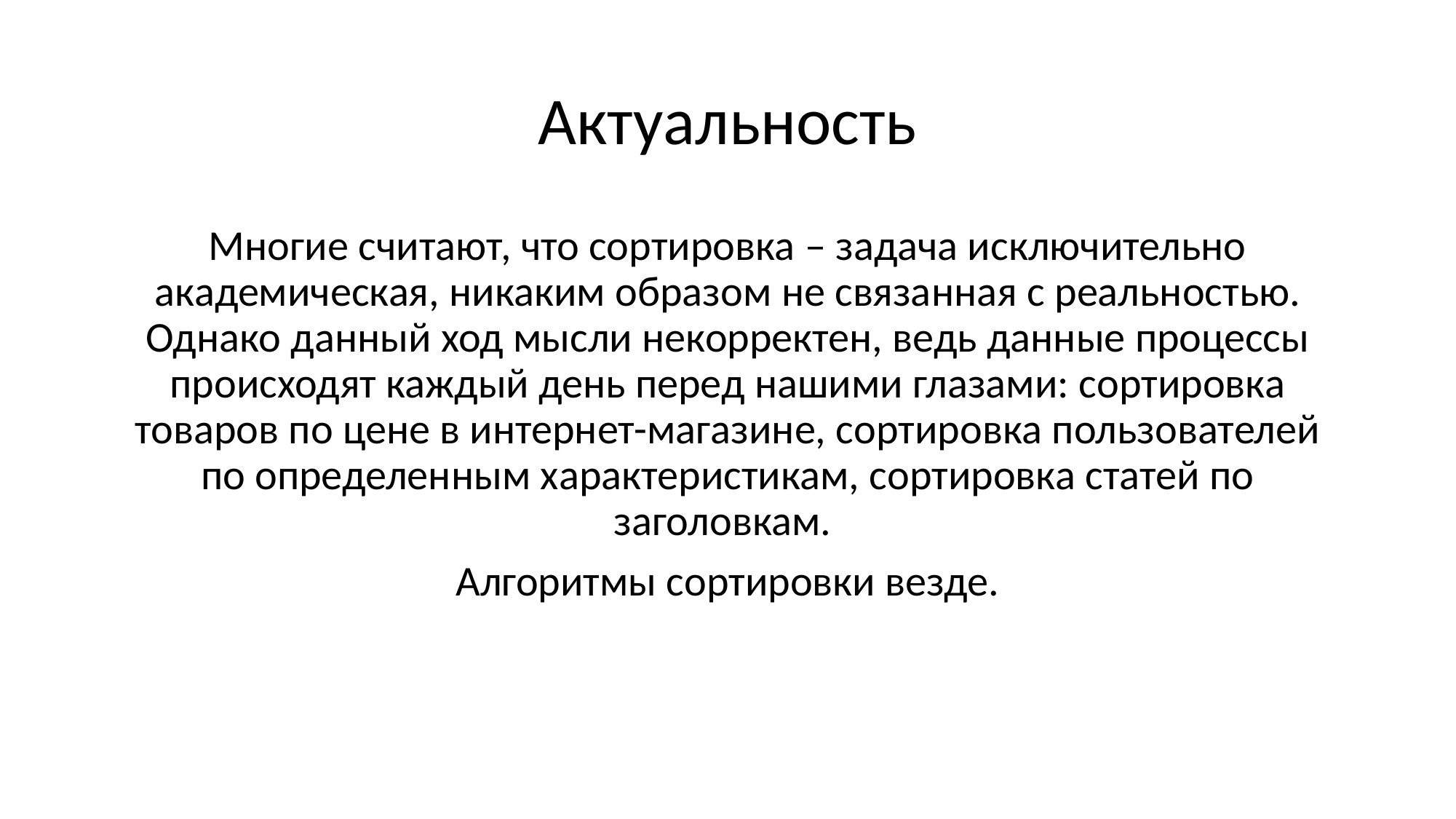

# Актуальность
Многие считают, что сортировка – задача исключительно академическая, никаким образом не связанная с реальностью. Однако данный ход мысли некорректен, ведь данные процессы происходят каждый день перед нашими глазами: сортировка товаров по цене в интернет-магазине, сортировка пользователей по определенным характеристикам, сортировка статей по заголовкам.
Алгоритмы сортировки везде.